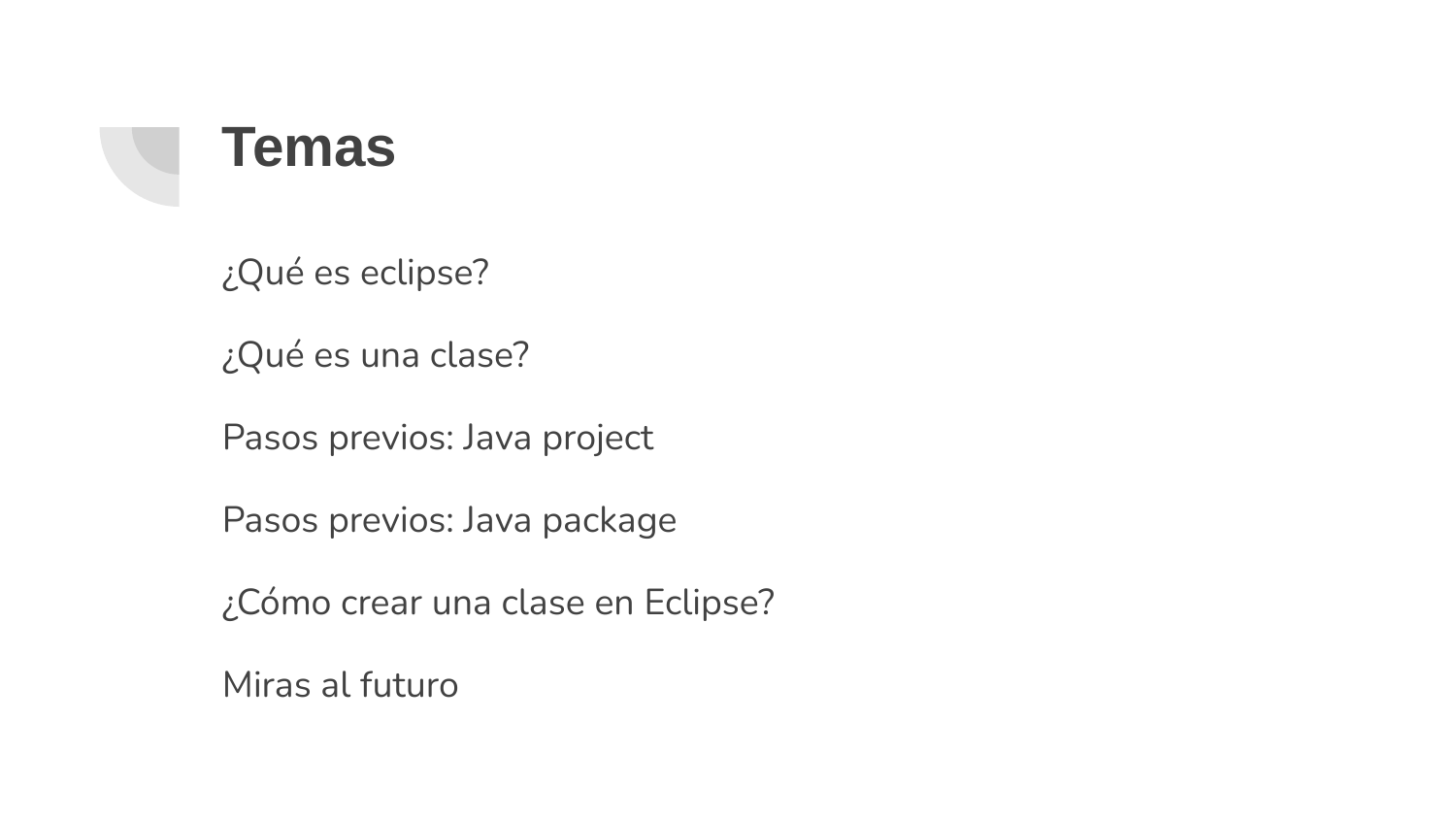

# Temas
¿Qué es eclipse?
¿Qué es una clase?
Pasos previos: Java project
Pasos previos: Java package
¿Cómo crear una clase en Eclipse?
Miras al futuro